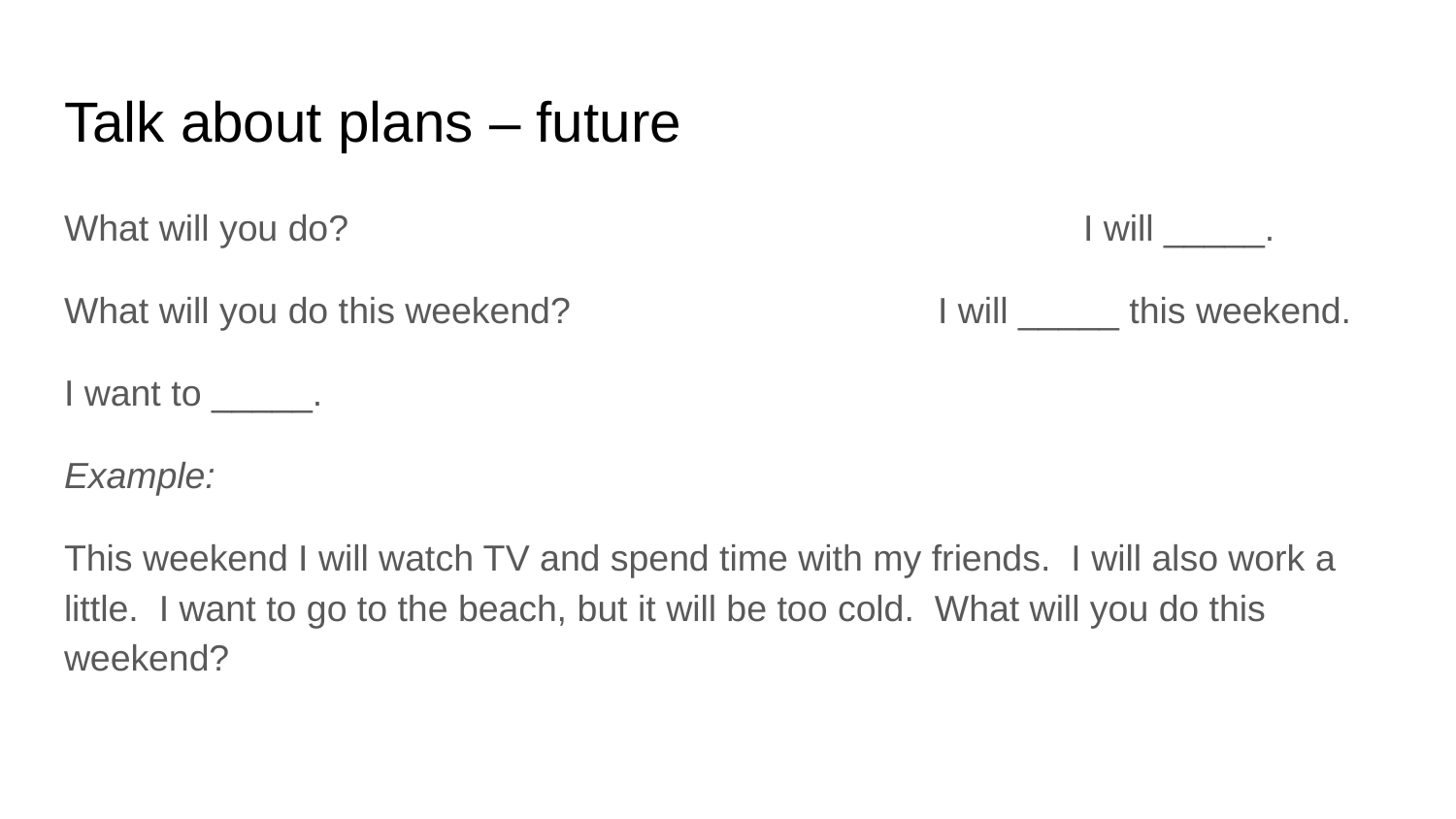

# Talk about plans – future
What will you do?						I will _____.
What will you do this weekend?			I will _____ this weekend.
I want to _____.
Example:
This weekend I will watch TV and spend time with my friends.  I will also work a little.  I want to go to the beach, but it will be too cold.  What will you do this weekend?